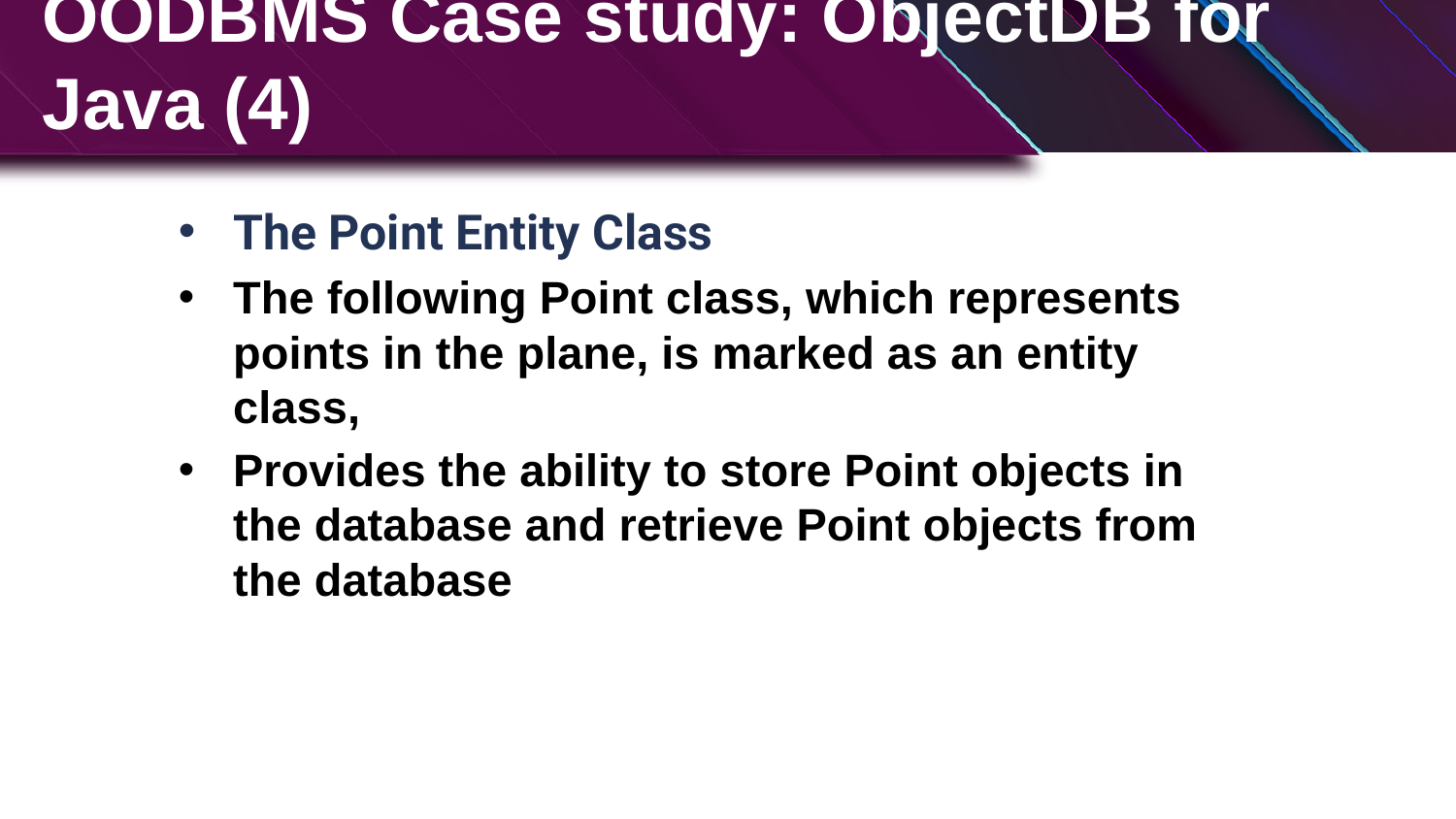

# OODBMS Case study: ObjectDB for Java (4)
The Point Entity Class
The following Point class, which represents points in the plane, is marked as an entity class,
Provides the ability to store Point objects in the database and retrieve Point objects from the database
7